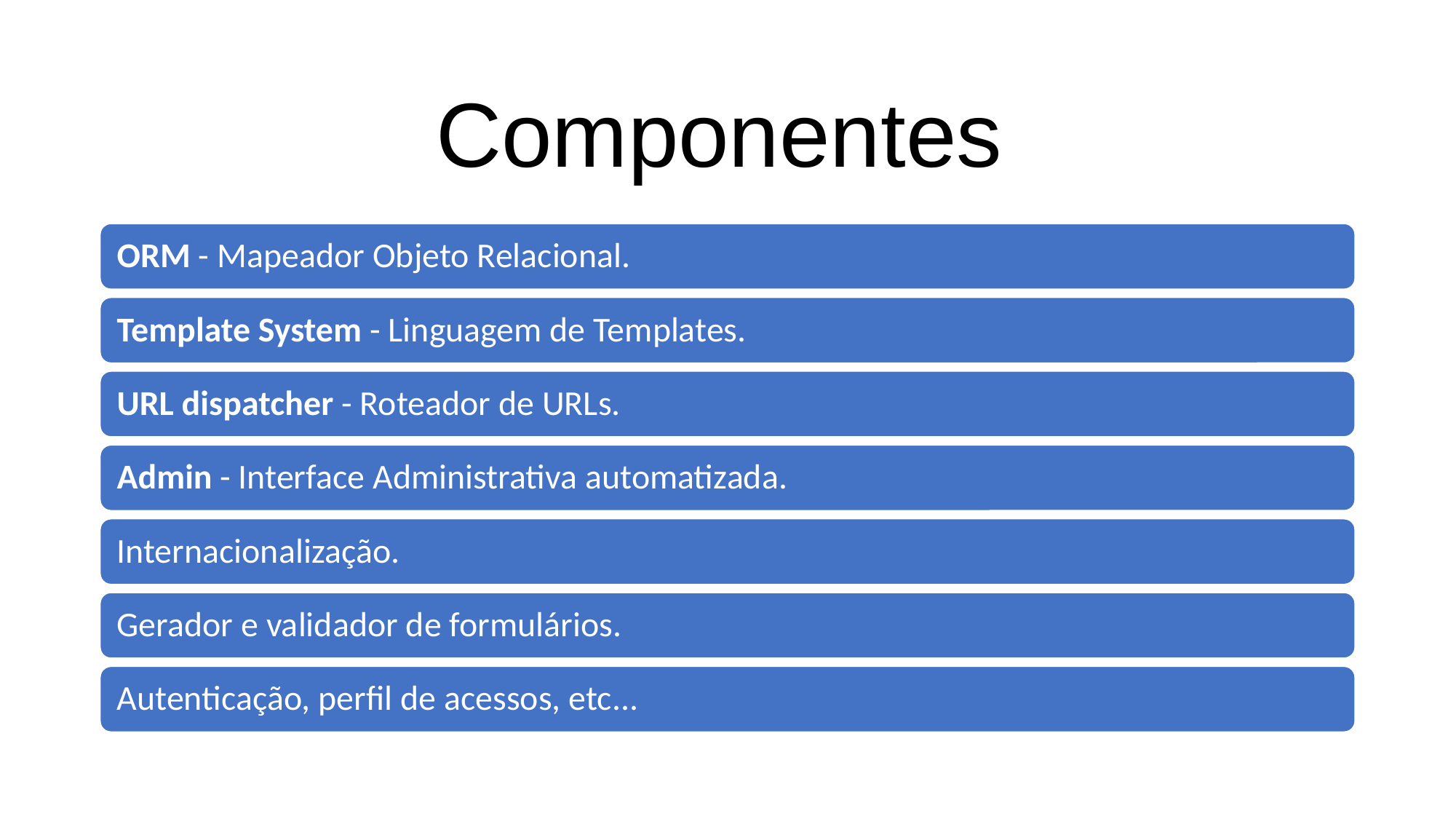

# Componentes
ORM - Mapeador Objeto Relacional.
Template System - Linguagem de Templates.
URL dispatcher - Roteador de URLs.
Admin - Interface Administrativa automatizada.
Internacionalização.
Gerador e validador de formulários.
Autenticação, perfil de acessos, etc...